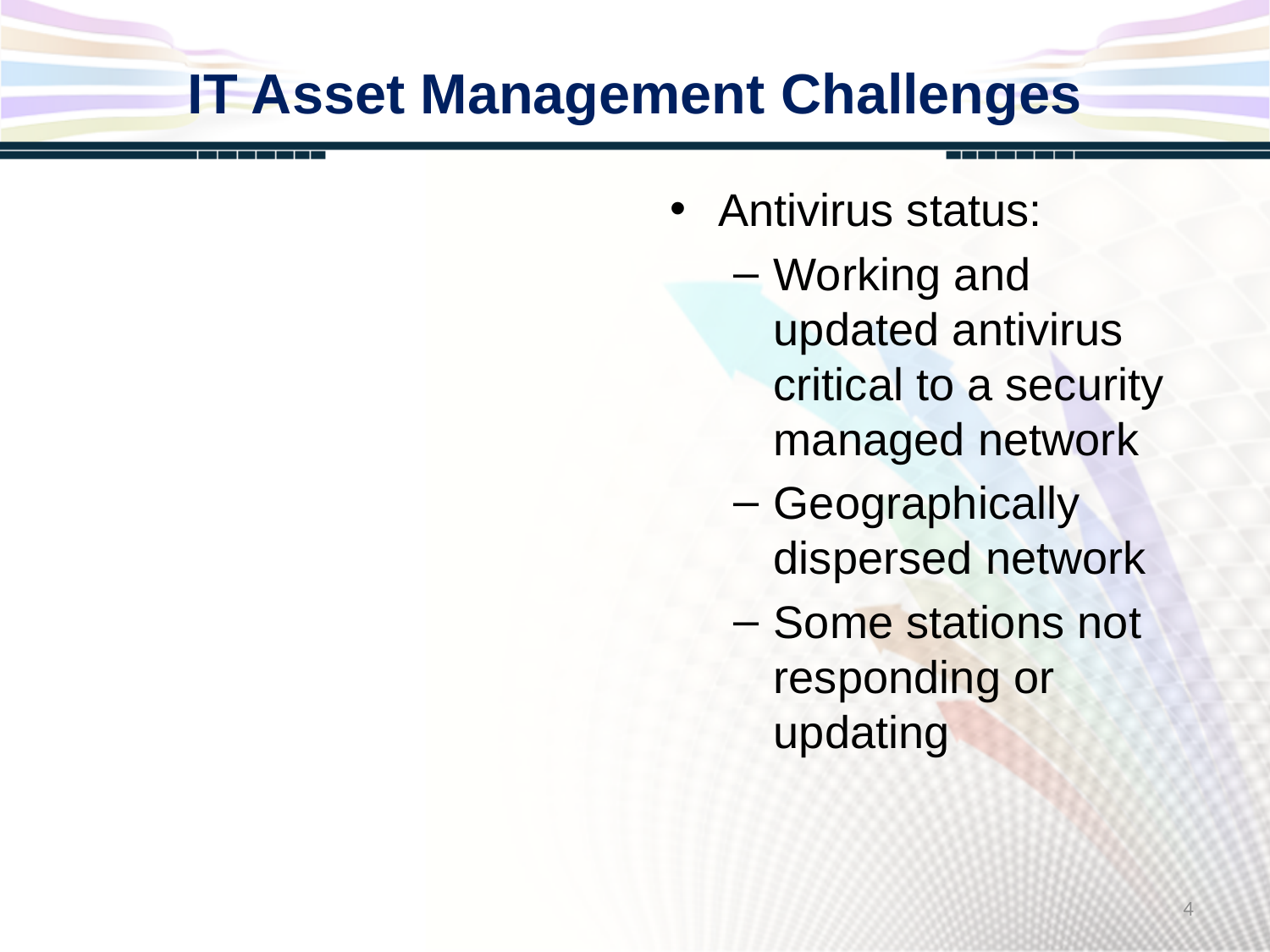

# IT Asset Management Challenges
Antivirus status:
Working and updated antivirus critical to a security managed network
Geographically dispersed network
Some stations not responding or updating

4